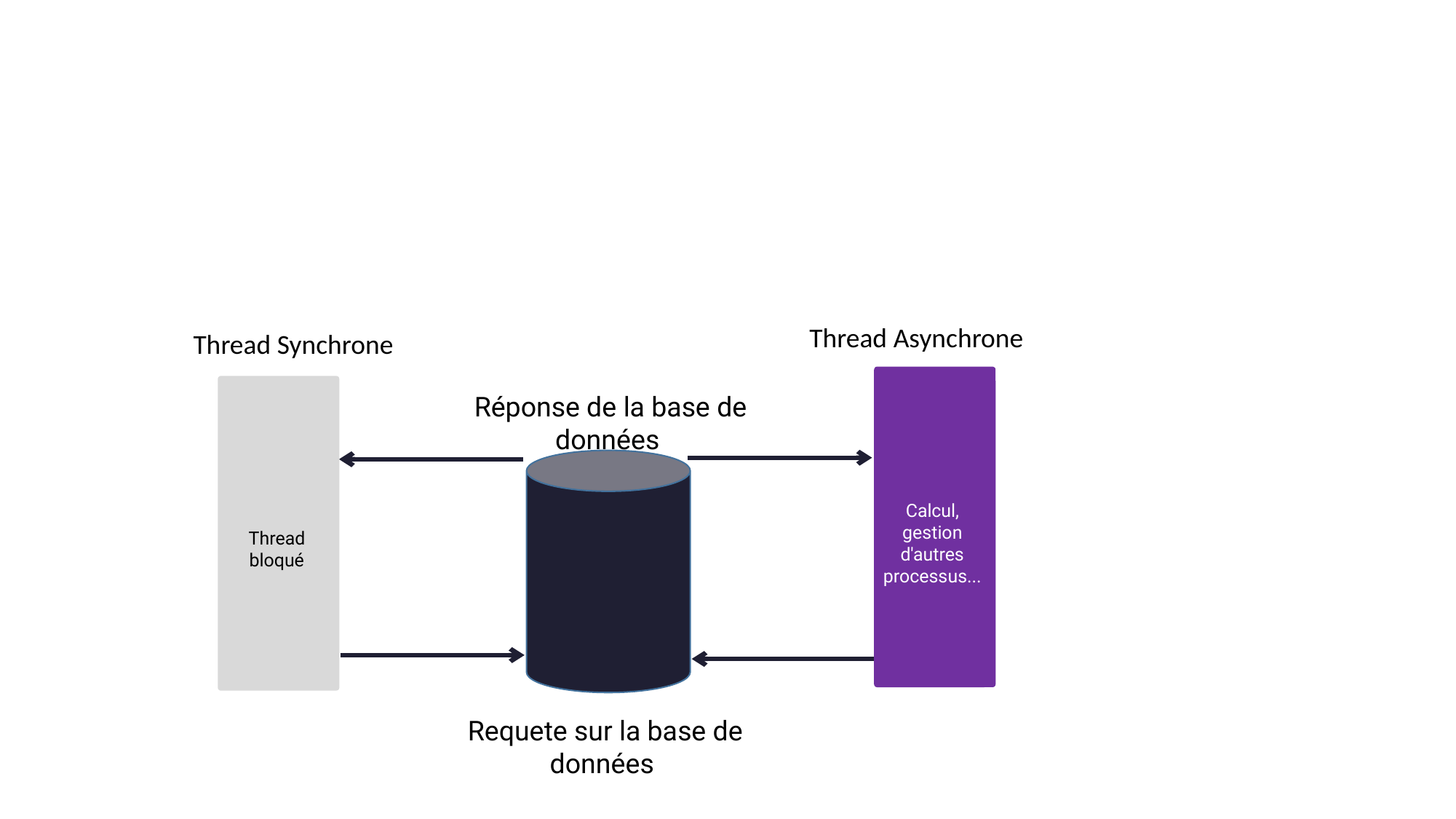

Thread Asynchrone
Thread Synchrone

Réponse de la base de données

Calcul, gestion d'autres processus...
Thread bloqué
Requete sur la base de données